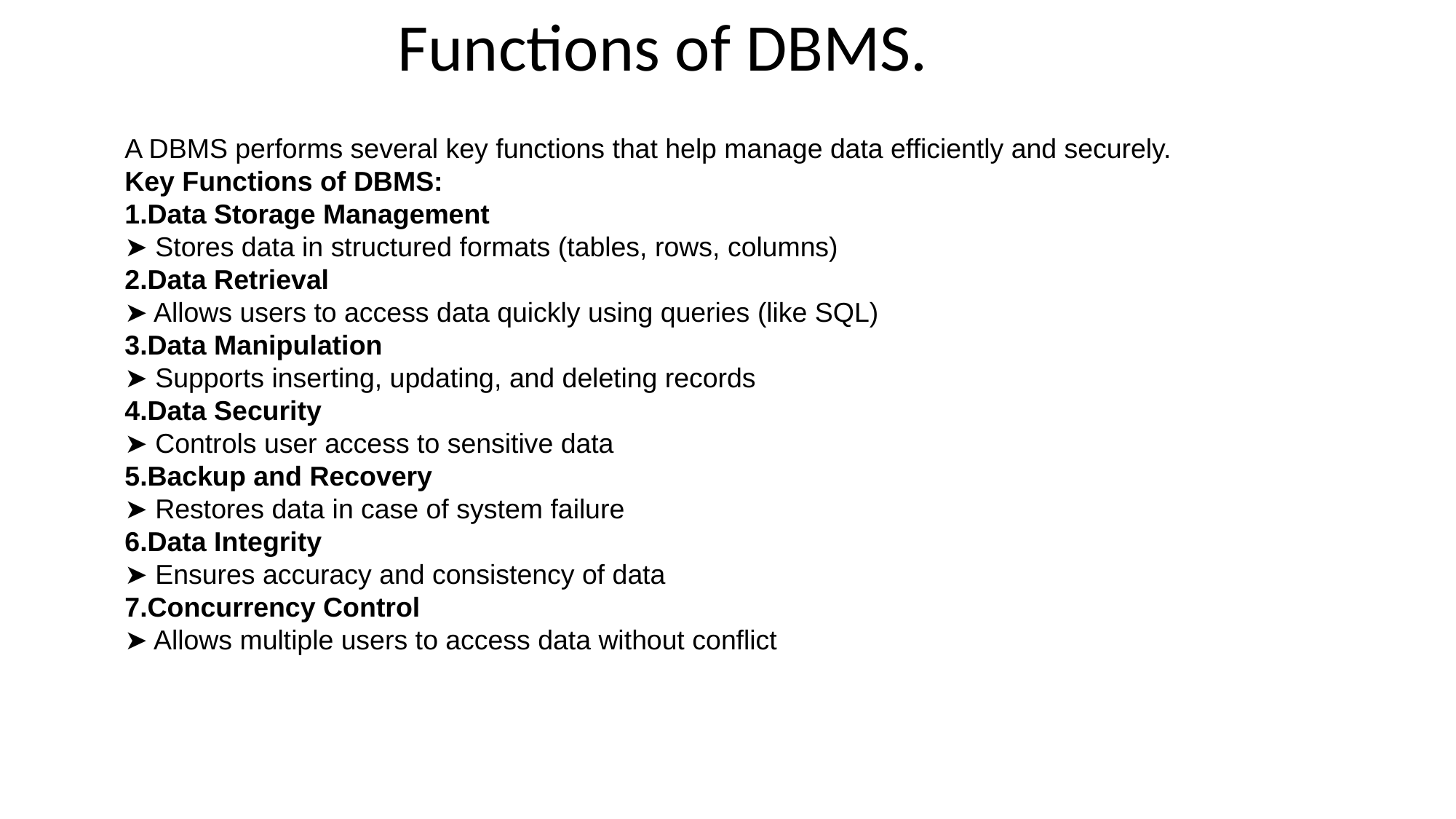

# Functions of DBMS.
A DBMS performs several key functions that help manage data efficiently and securely.
Key Functions of DBMS:
Data Storage Management
➤ Stores data in structured formats (tables, rows, columns)
Data Retrieval
➤ Allows users to access data quickly using queries (like SQL)
Data Manipulation
➤ Supports inserting, updating, and deleting records
Data Security
➤ Controls user access to sensitive data
Backup and Recovery
➤ Restores data in case of system failure
Data Integrity
➤ Ensures accuracy and consistency of data
Concurrency Control
➤ Allows multiple users to access data without conflict